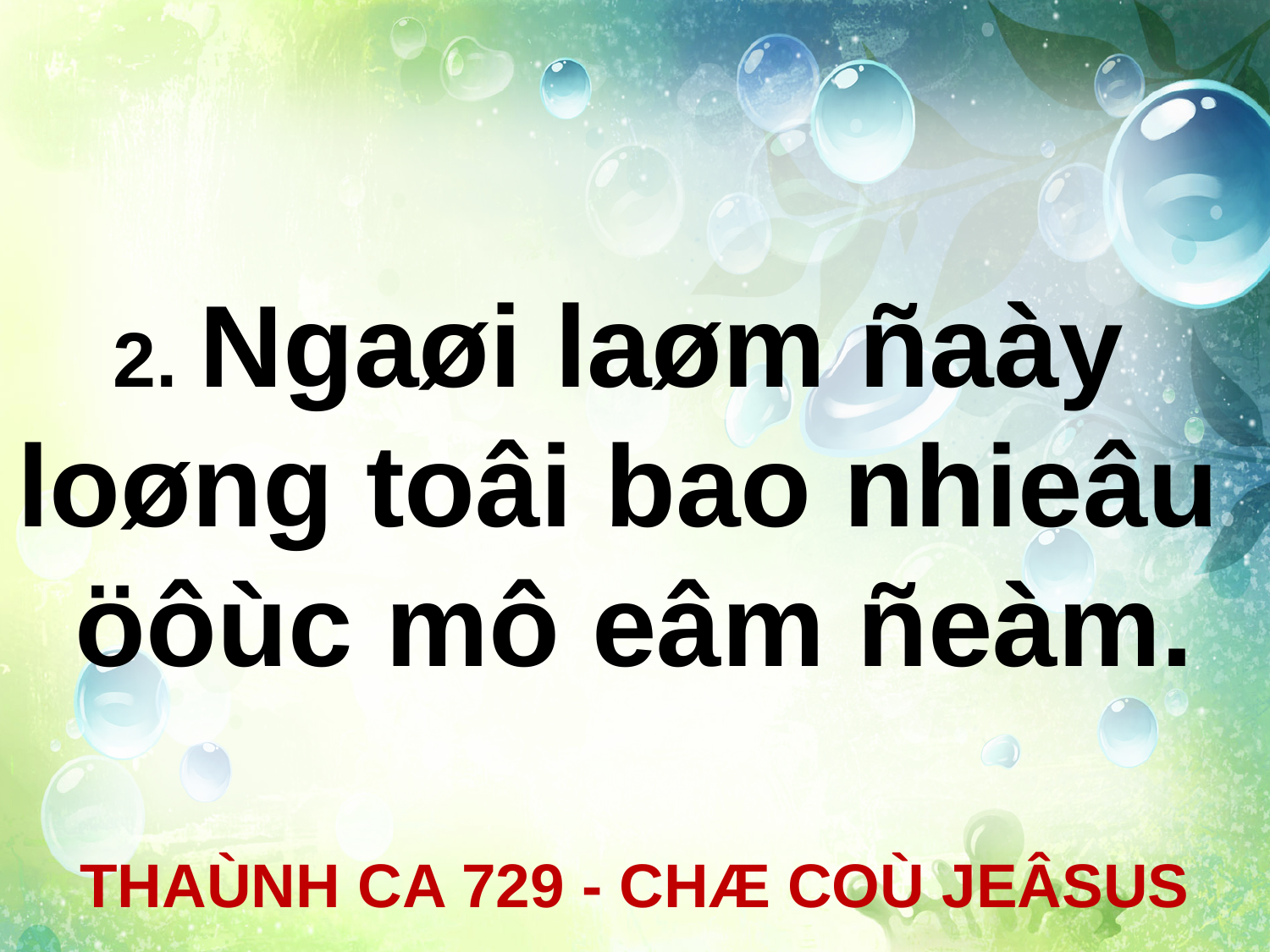

2. Ngaøi laøm ñaày
loøng toâi bao nhieâu
öôùc mô eâm ñeàm.
THAÙNH CA 729 - CHÆ COÙ JEÂSUS